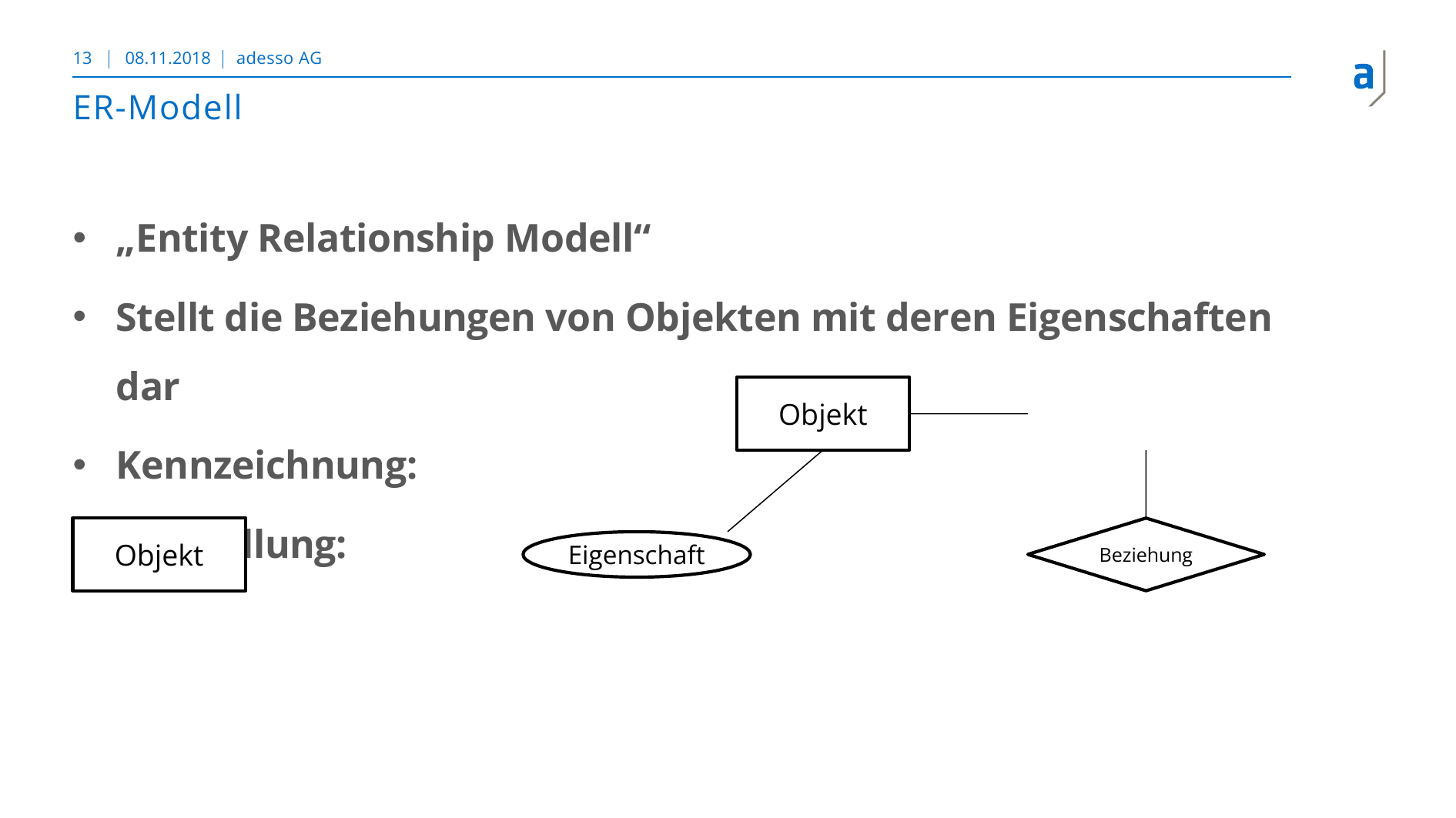

13
08.11.2018
adesso AG
# ER-Modell
„Entity Relationship Modell“
Stellt die Beziehungen von Objekten mit deren Eigenschaften dar
Kennzeichnung:
Darstellung:

Objekt
Objekt
Beziehung
Eigenschaft